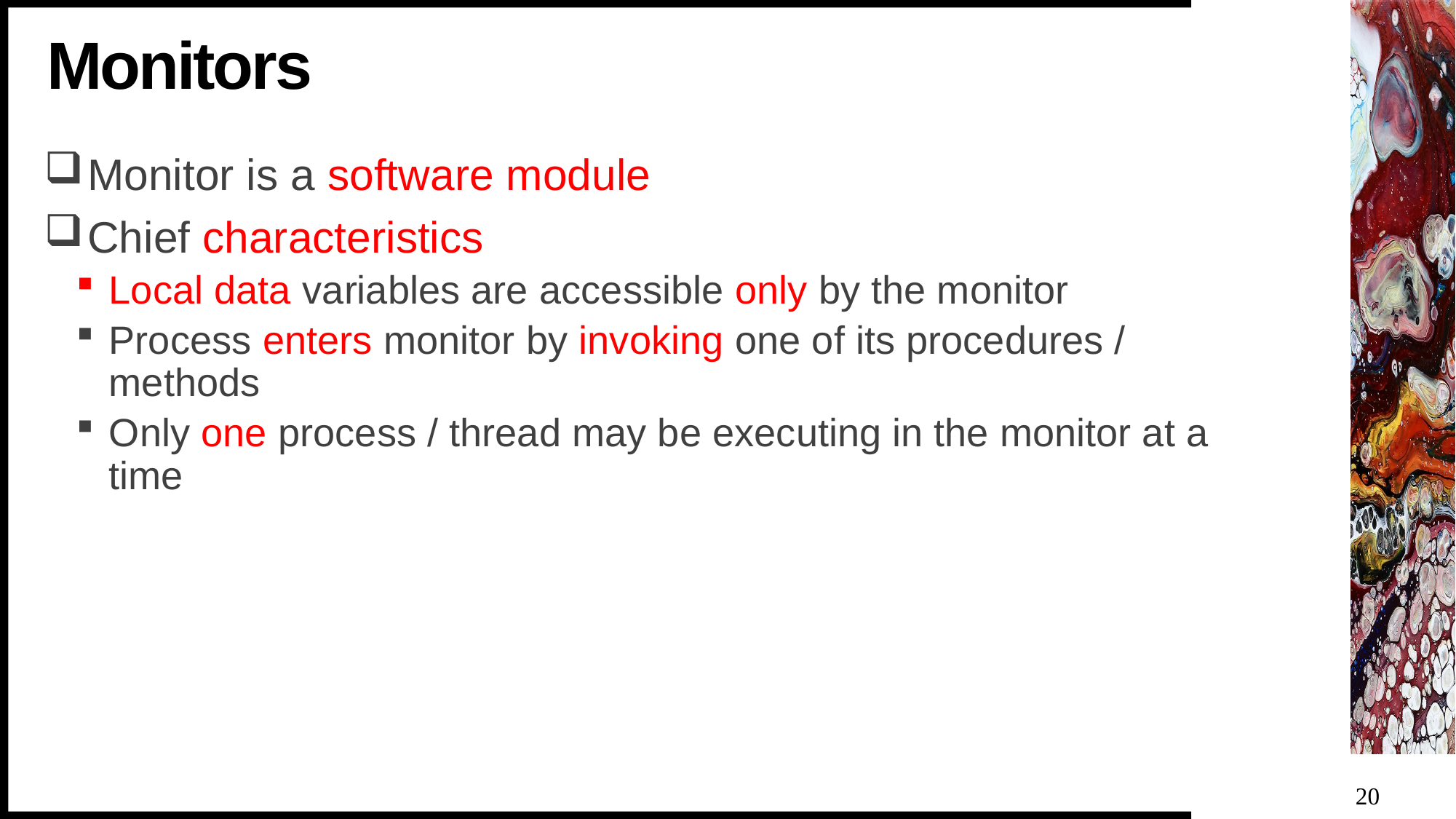

# Monitors
Monitor is a software module
Chief characteristics
Local data variables are accessible only by the monitor
Process enters monitor by invoking one of its procedures / methods
Only one process / thread may be executing in the monitor at a time

20